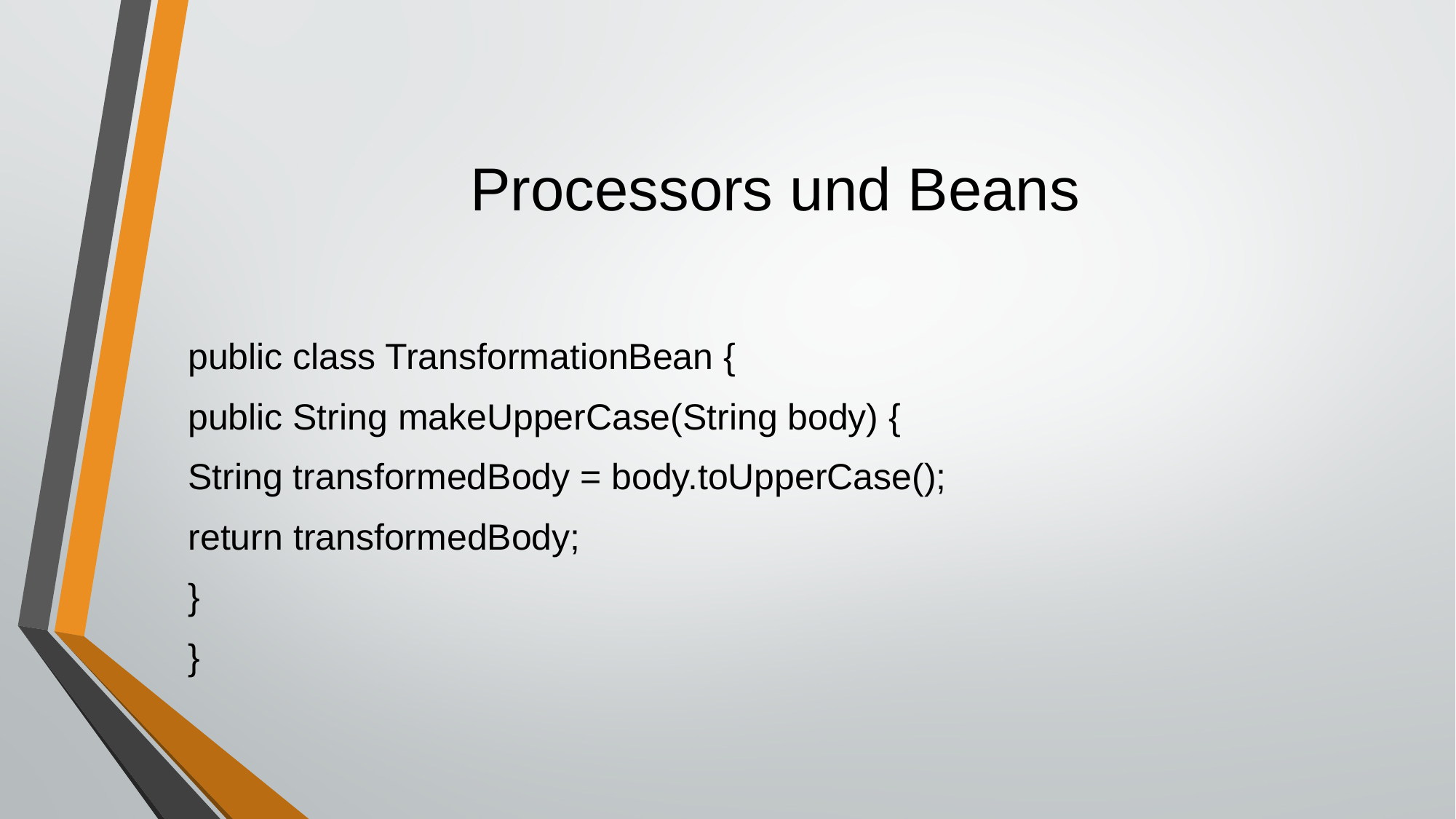

# Processors und Beans
public class TransformationBean {
public String makeUpperCase(String body) {
String transformedBody = body.toUpperCase();
return transformedBody;
}
}